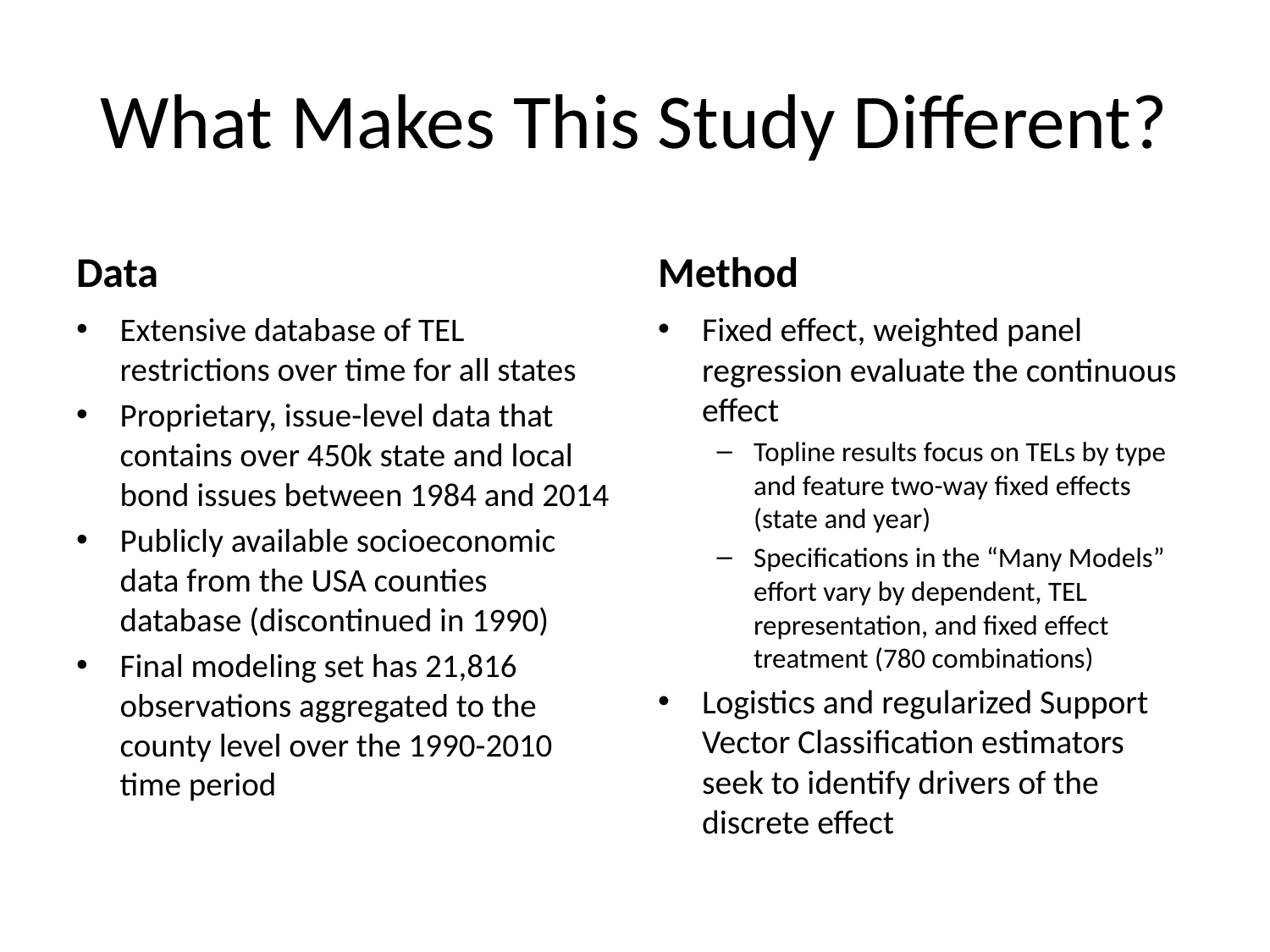

# What Makes This Study Different?
Data
Method
Extensive database of TEL restrictions over time for all states
Proprietary, issue-level data that contains over 450k state and local bond issues between 1984 and 2014
Publicly available socioeconomic data from the USA counties database (discontinued in 1990)
Final modeling set has 21,816 observations aggregated to the county level over the 1990-2010 time period
Fixed effect, weighted panel regression evaluate the continuous effect
Topline results focus on TELs by type and feature two-way fixed effects (state and year)
Specifications in the “Many Models” effort vary by dependent, TEL representation, and fixed effect treatment (780 combinations)
Logistics and regularized Support Vector Classification estimators seek to identify drivers of the discrete effect